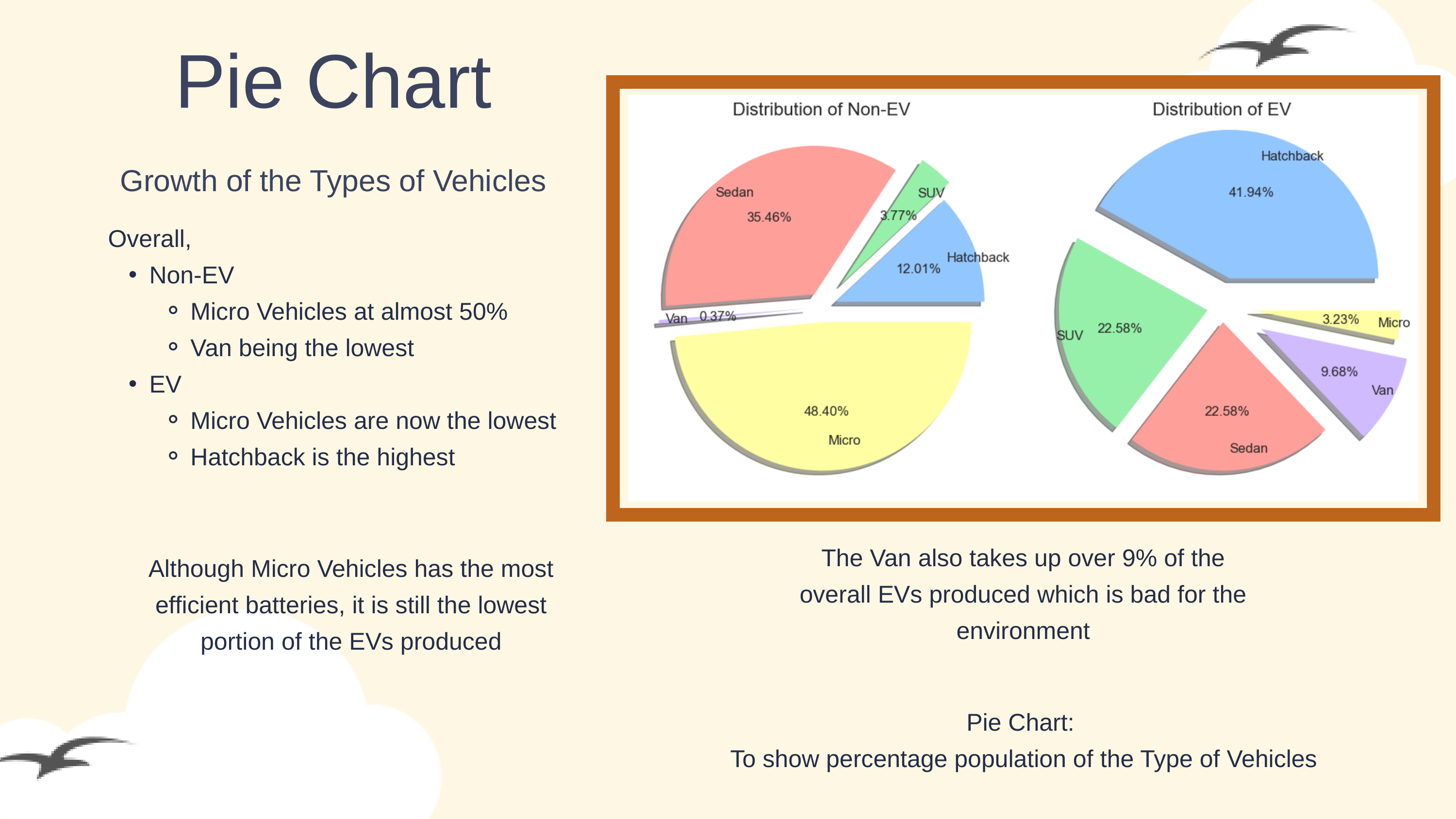

Pie Chart

Growth of the Types of Vehicles
Overall,
Non-EV
Micro Vehicles at almost 50%
Van being the lowest
EV
Micro Vehicles are now the lowest
Hatchback is the highest
The Van also takes up over 9% of the overall EVs produced which is bad for the environment
Although Micro Vehicles has the most efficient batteries, it is still the lowest portion of the EVs produced

Pie Chart:
To show percentage population of the Type of Vehicles